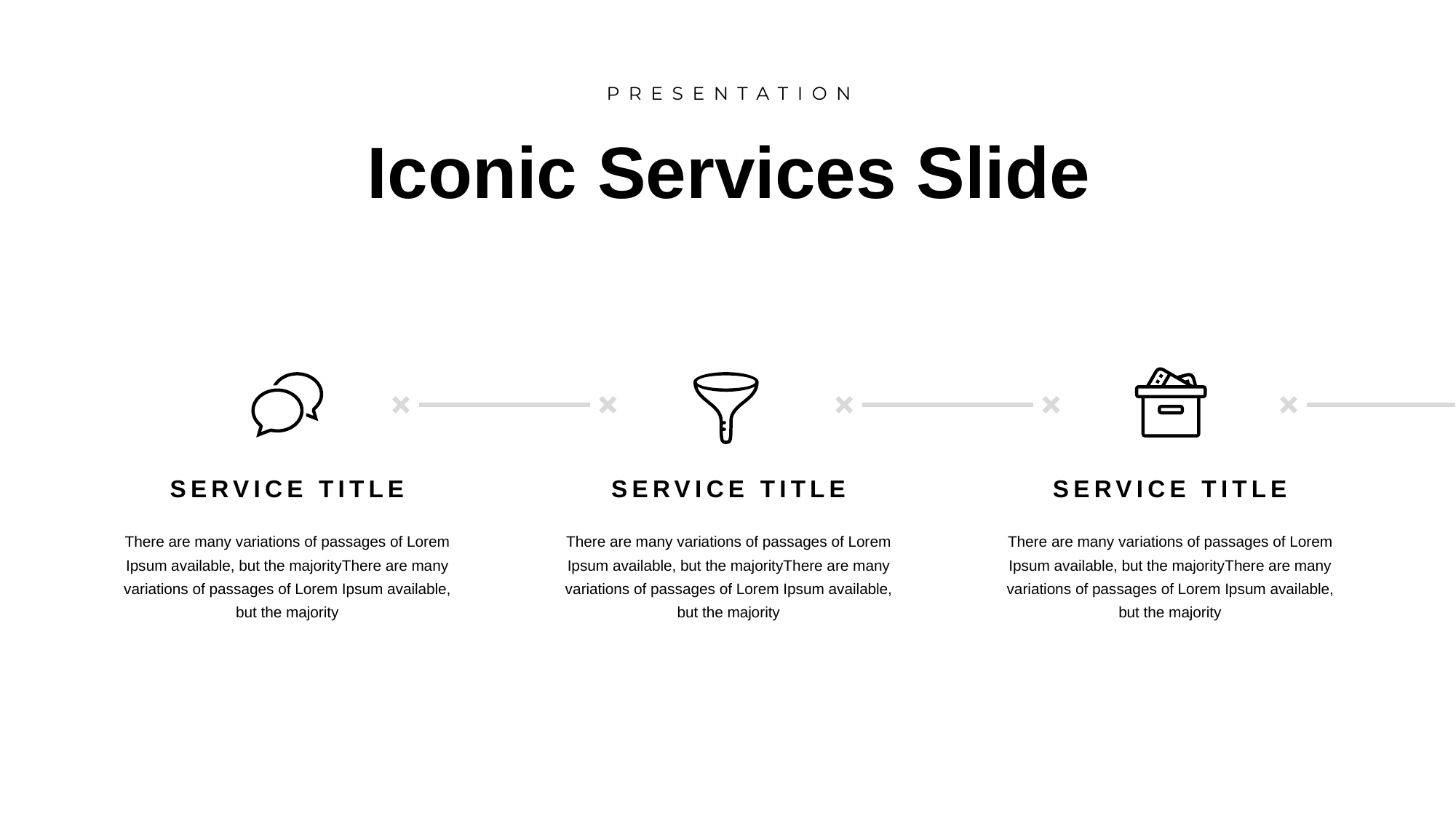

PRESENTATION
Iconic Services Slide

SERVICE TITLE
SERVICE TITLE
SERVICE TITLE
There are many variations of passages of Lorem Ipsum available, but the majorityThere are many variations of passages of Lorem Ipsum available, but the majority

There are many variations of passages of Lorem Ipsum available, but the majorityThere are many variations of passages of Lorem Ipsum available, but the majority

There are many variations of passages of Lorem Ipsum available, but the majorityThere are many variations of passages of Lorem Ipsum available, but the majority